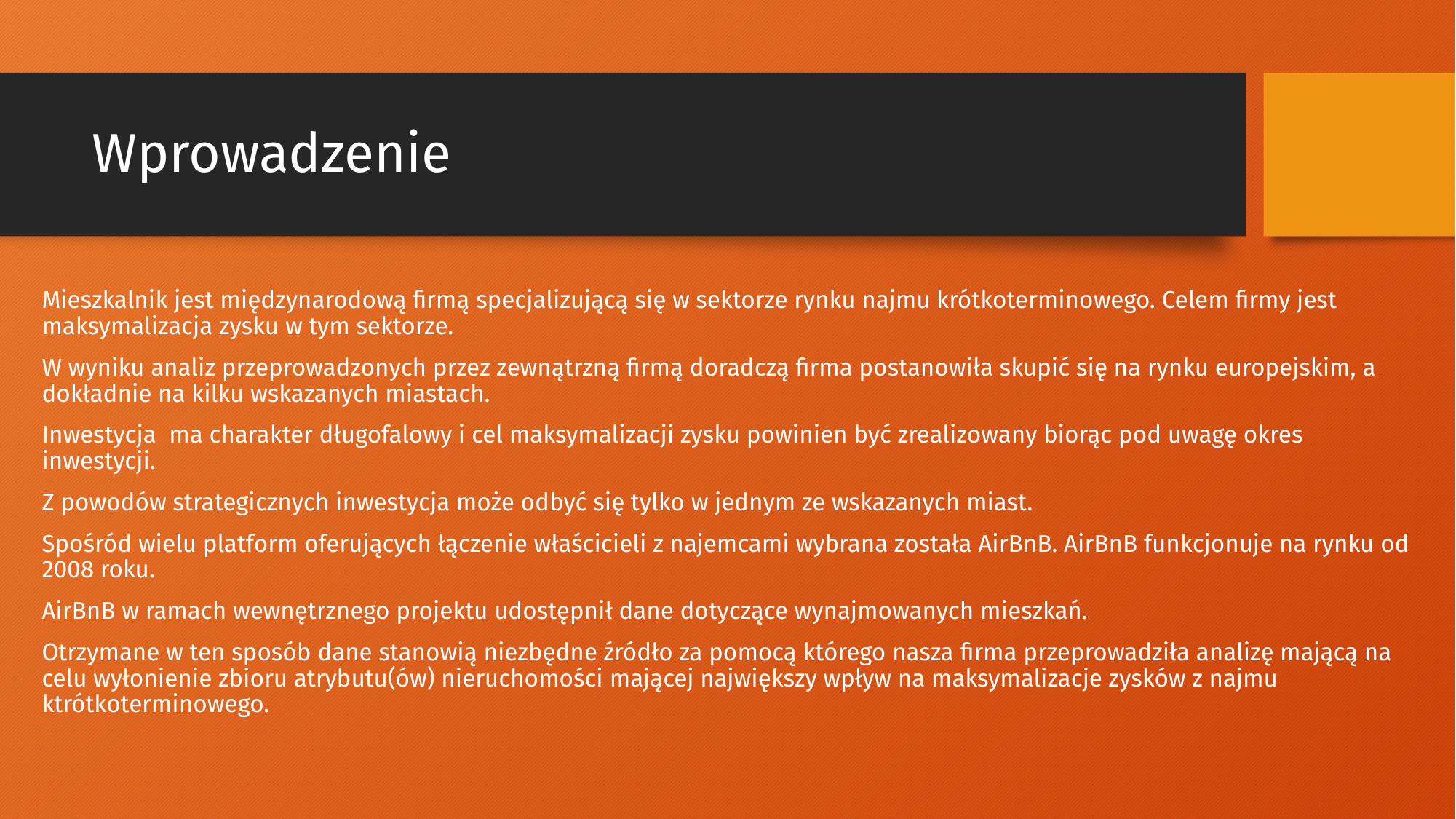

# Wprowadzenie

Mieszkalnik jest międzynarodową firmą specjalizującą się w sektorze rynku najmu krótkoterminowego. Celem firmy jest maksymalizacja zysku w tym sektorze.
W wyniku analiz przeprowadzonych przez zewnątrzną firmą doradczą firma postanowiła skupić się na rynku europejskim, a dokładnie na kilku wskazanych miastach.
Inwestycja  ma charakter długofalowy i cel maksymalizacji zysku powinien być zrealizowany biorąc pod uwagę okres inwestycji.
Z powodów strategicznych inwestycja może odbyć się tylko w jednym ze wskazanych miast.
Spośród wielu platform oferujących łączenie właścicieli z najemcami wybrana została AirBnB. AirBnB funkcjonuje na rynku od 2008 roku.
AirBnB w ramach wewnętrznego projektu udostępnił dane dotyczące wynajmowanych mieszkań.
Otrzymane w ten sposób dane stanowią niezbędne źródło za pomocą którego nasza firma przeprowadziła analizę mającą na celu wyłonienie zbioru atrybutu(ów) nieruchomości mającej największy wpływ na maksymalizacje zysków z najmu ktrótkoterminowego.